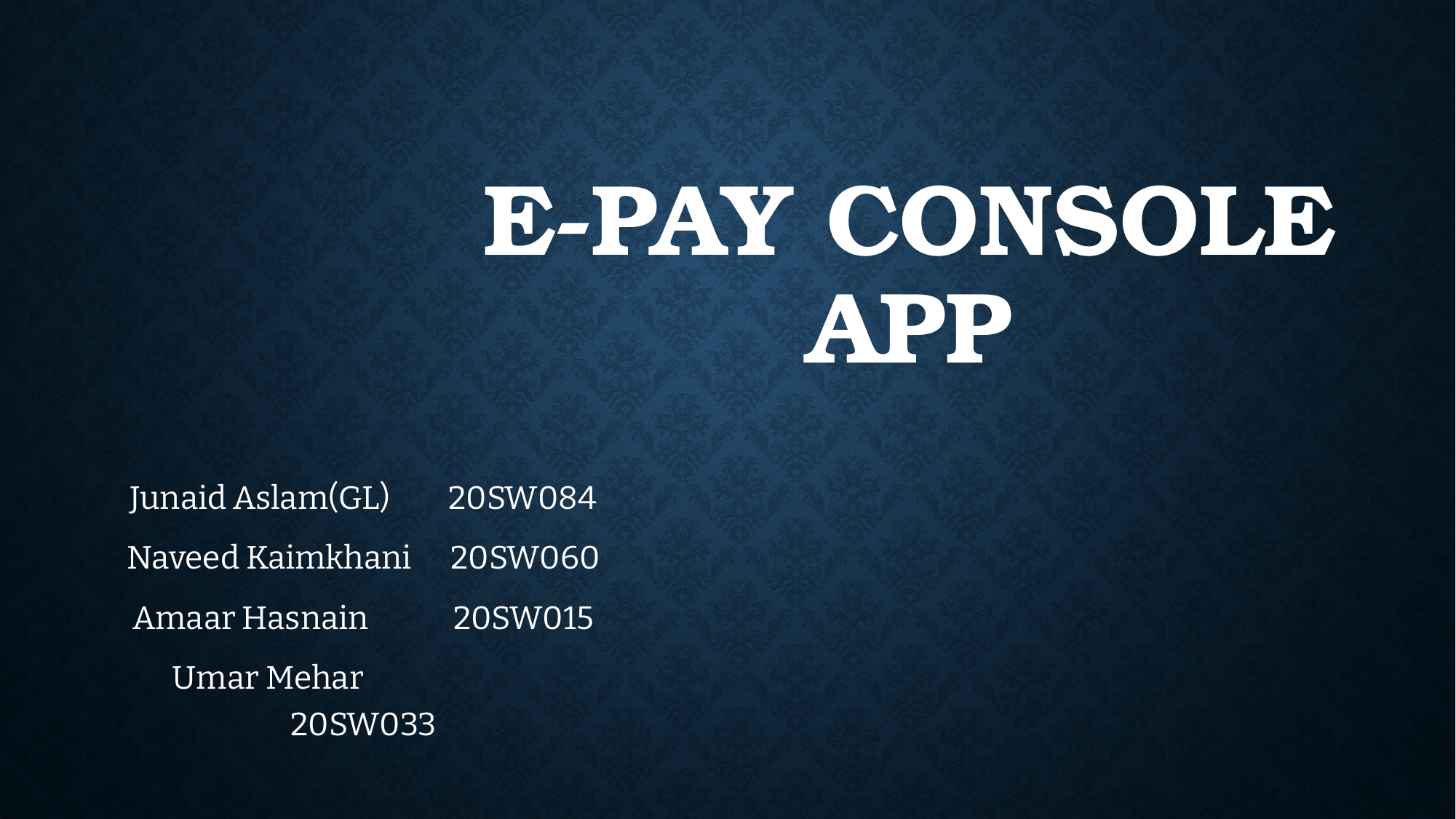

# E-Pay Console App
Junaid Aslam(GL)         20SW084
Naveed Kaimkhani      20SW060
Amaar Hasnain             20SW015
Umar Mehar 	               20SW033